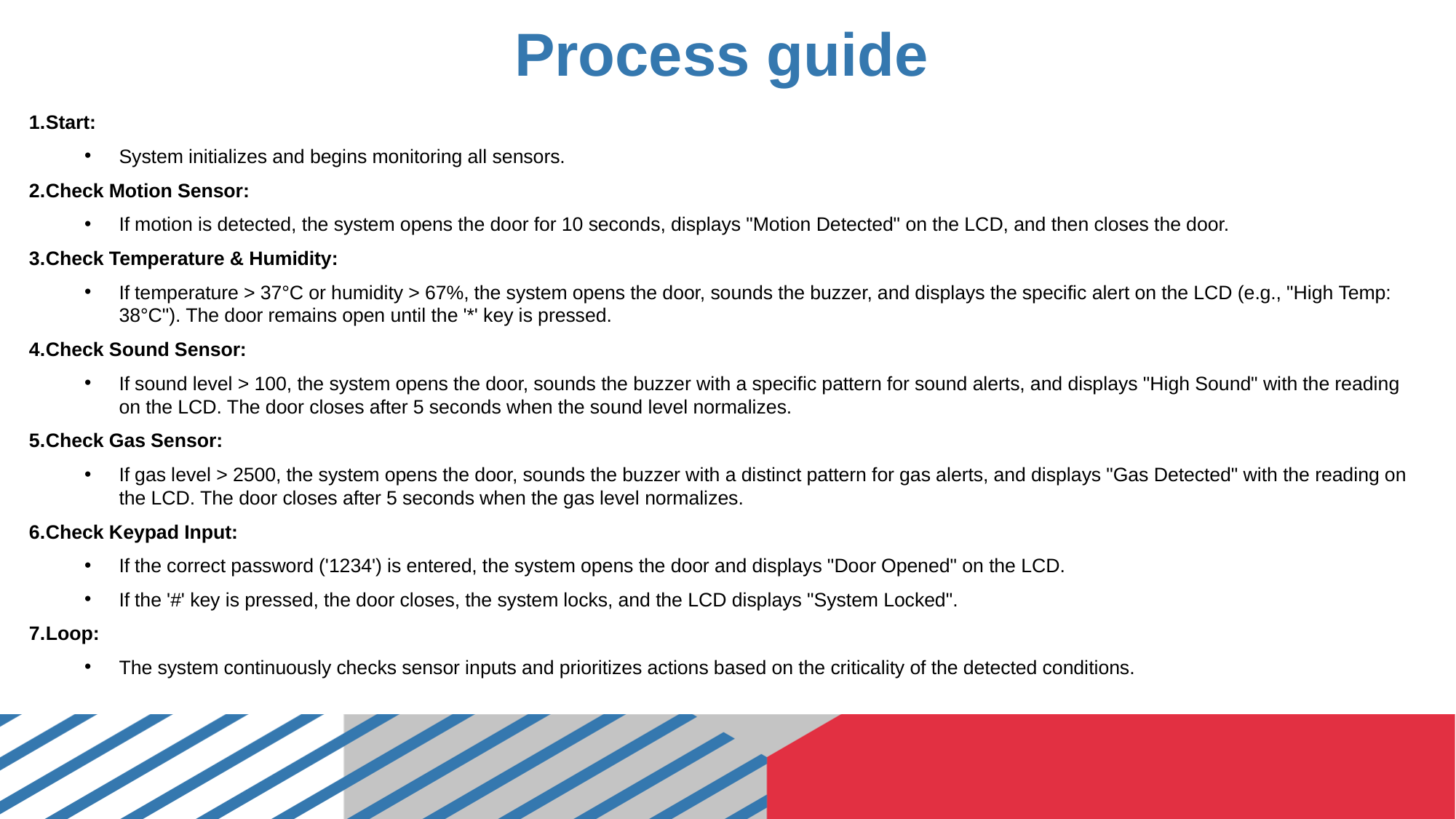

# Process guide
 Start:
System initializes and begins monitoring all sensors.
 Check Motion Sensor:
If motion is detected, the system opens the door for 10 seconds, displays "Motion Detected" on the LCD, and then closes the door.
 Check Temperature & Humidity:
If temperature > 37°C or humidity > 67%, the system opens the door, sounds the buzzer, and displays the specific alert on the LCD (e.g., "High Temp: 38°C"). The door remains open until the '*' key is pressed.
 Check Sound Sensor:
If sound level > 100, the system opens the door, sounds the buzzer with a specific pattern for sound alerts, and displays "High Sound" with the reading on the LCD. The door closes after 5 seconds when the sound level normalizes.
 Check Gas Sensor:
If gas level > 2500, the system opens the door, sounds the buzzer with a distinct pattern for gas alerts, and displays "Gas Detected" with the reading on the LCD. The door closes after 5 seconds when the gas level normalizes.
 Check Keypad Input:
If the correct password ('1234') is entered, the system opens the door and displays "Door Opened" on the LCD.
If the '#' key is pressed, the door closes, the system locks, and the LCD displays "System Locked".
 Loop:
The system continuously checks sensor inputs and prioritizes actions based on the criticality of the detected conditions.